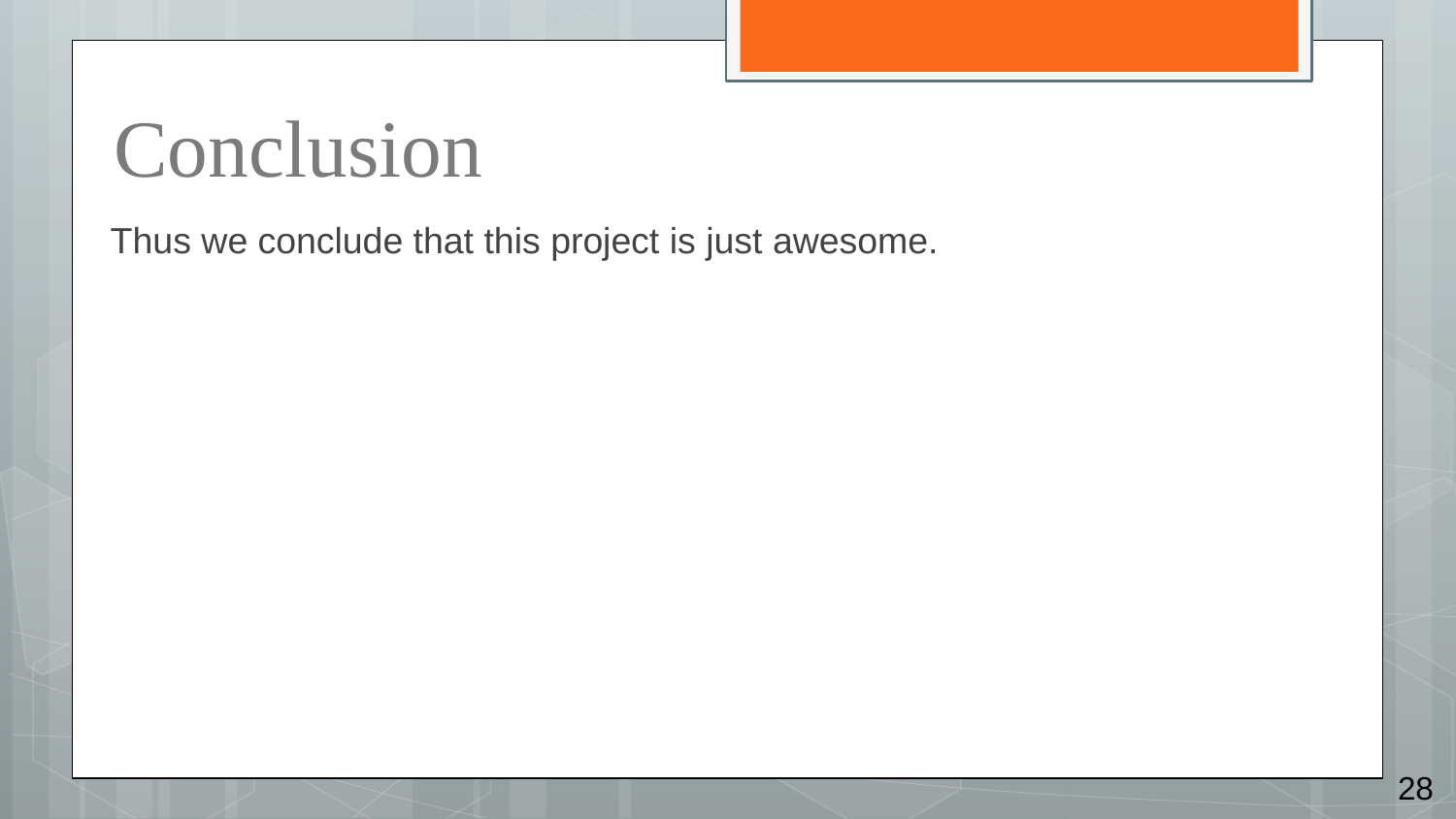

# Conclusion
Thus we conclude that this project is just awesome.
28